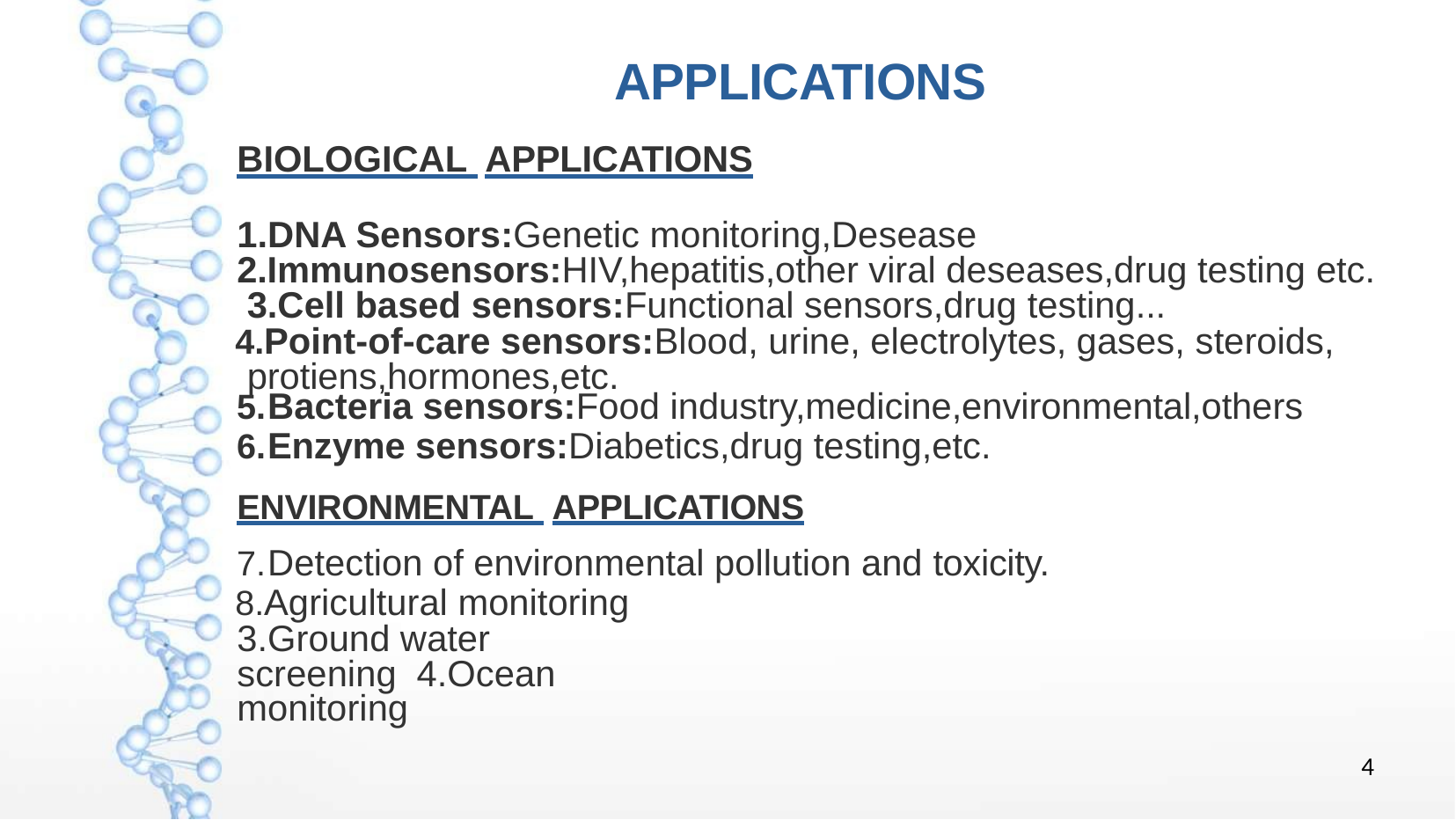

# APPLICATIONS
BIOLOGICAL APPLICATIONS

1.DNA Sensors:Genetic monitoring,Desease  2.Immunosensors:HIV,hepatitis,other viral deseases,drug testing etc.  3.Cell based sensors:Functional sensors,drug testing...
Point-of-care sensors:Blood, urine, electrolytes, gases, steroids,  protiens,hormones,etc.
Bacteria sensors:Food industry,medicine,environmental,others
Enzyme sensors:Diabetics,drug testing,etc.
ENVIRONMENTAL APPLICATIONS
Detection of environmental pollution and toxicity.
Agricultural monitoring  3.Ground water screening  4.Ocean monitoring
4